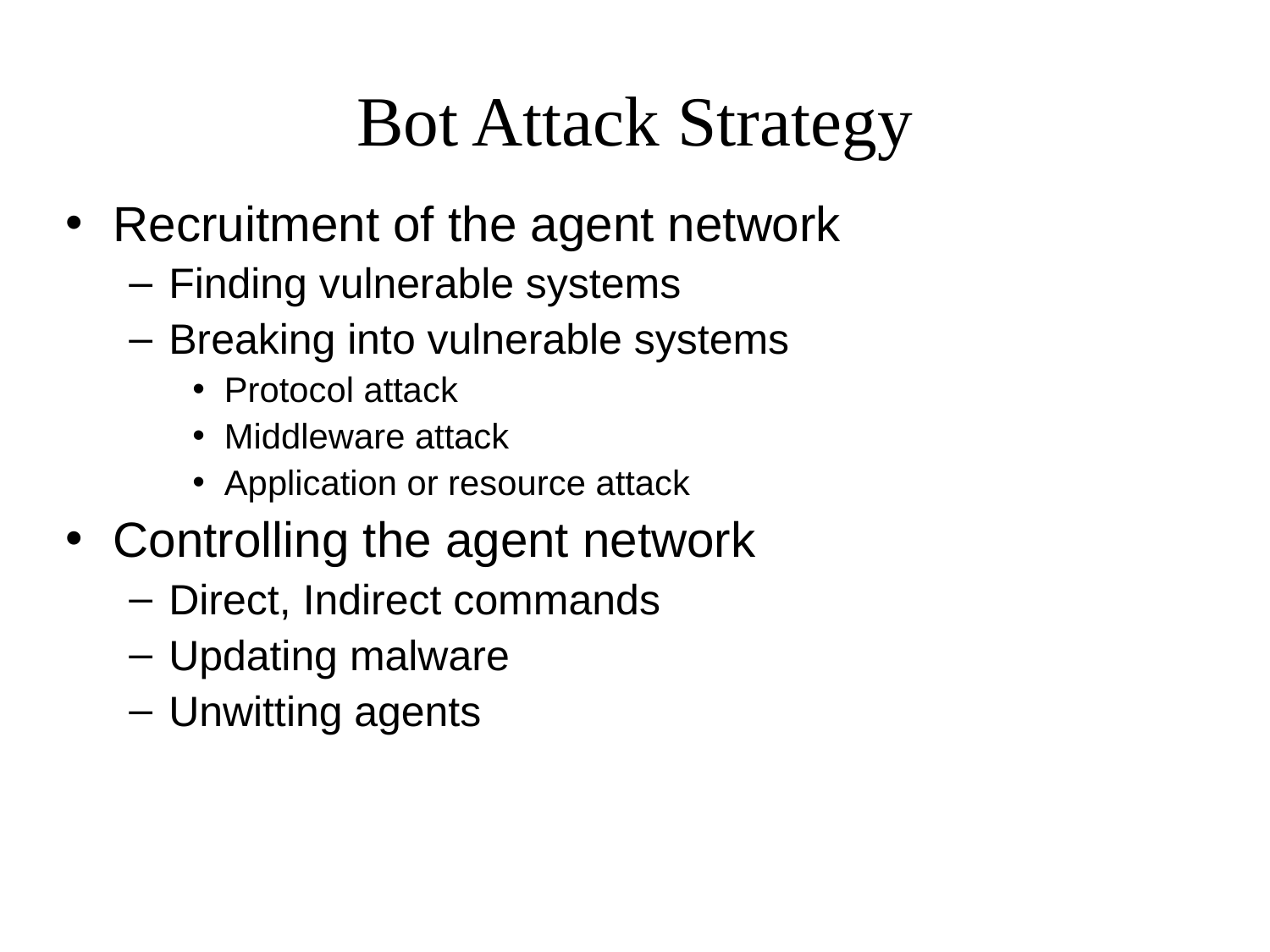

# Bot Attack Strategy
Recruitment of the agent network
Finding vulnerable systems
Breaking into vulnerable systems
Protocol attack
Middleware attack
Application or resource attack
Controlling the agent network
Direct, Indirect commands
Updating malware
Unwitting agents